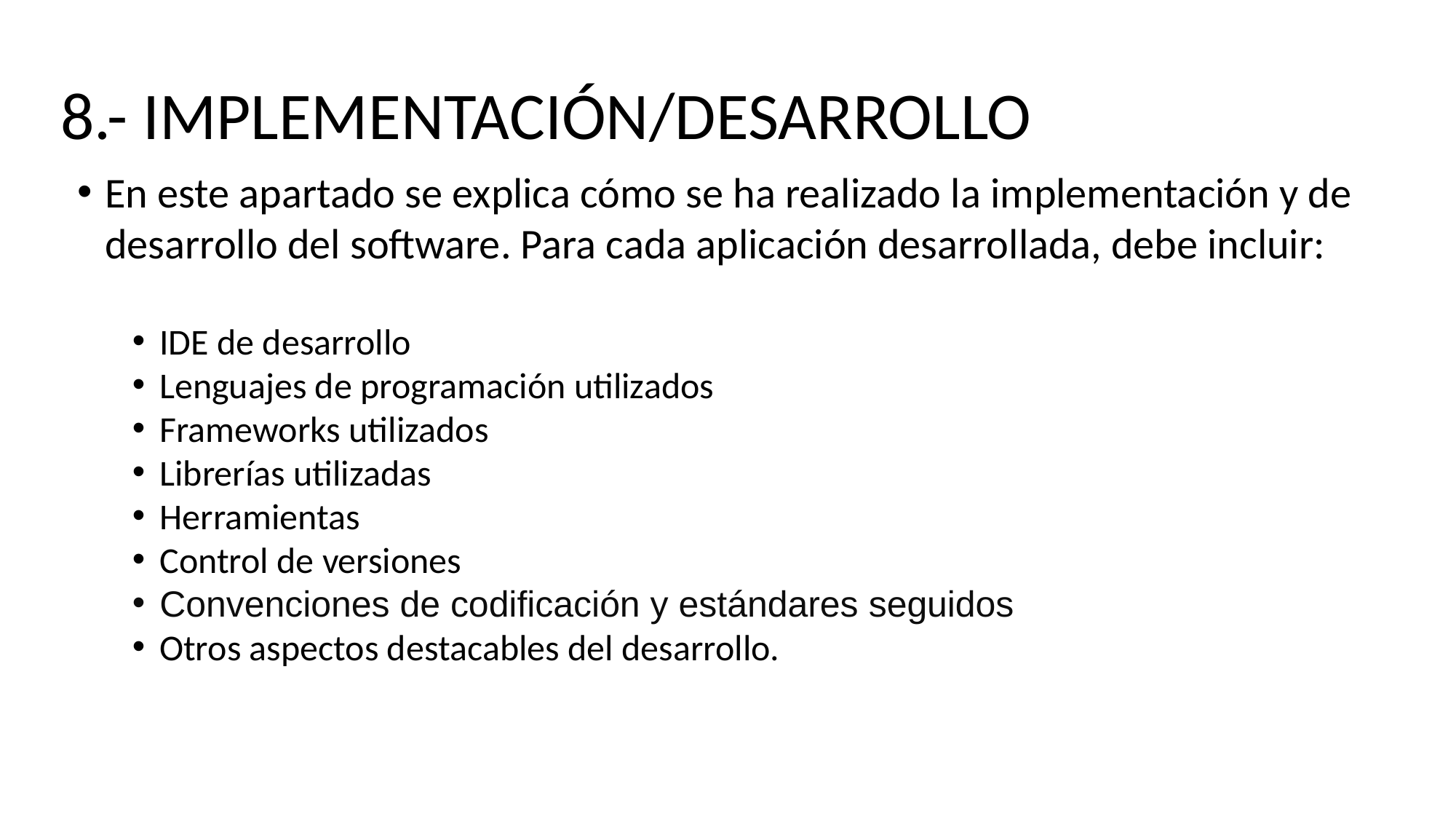

# 8.- IMPLEMENTACIÓN/DESARROLLO
En este apartado se explica cómo se ha realizado la implementación y de desarrollo del software. Para cada aplicación desarrollada, debe incluir:

IDE de desarrollo
Lenguajes de programación utilizados
Frameworks utilizados
Librerías utilizadas
Herramientas
Control de versiones
Convenciones de codificación y estándares seguidos
Otros aspectos destacables del desarrollo.